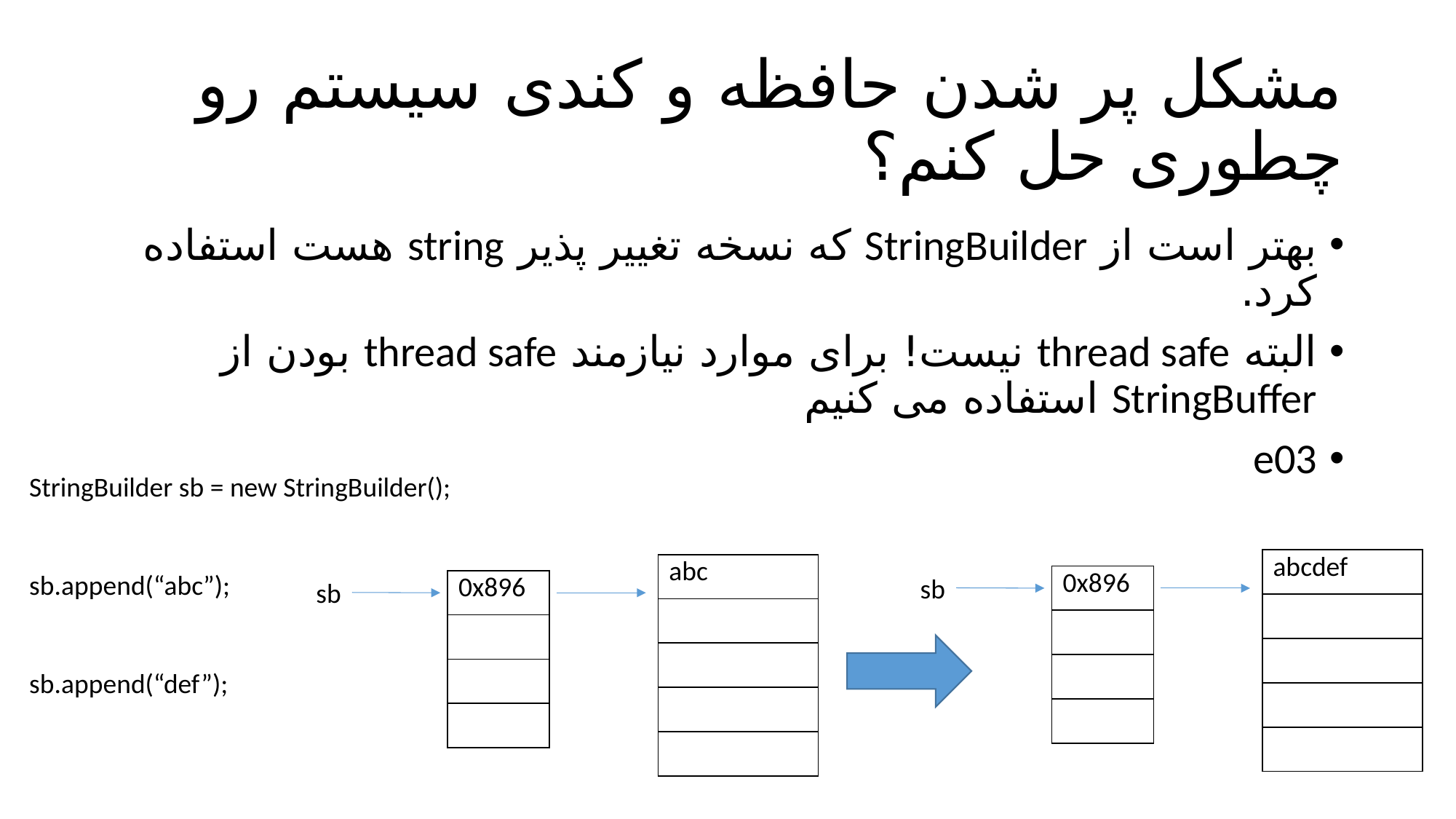

# مشکل پر شدن حافظه و کندی سیستم رو چطوری حل کنم؟
بهتر است از StringBuilder که نسخه تغییر پذیر string هست استفاده کرد.
البته thread safe نیست! برای موارد نیازمند thread safe بودن از StringBuffer استفاده می کنیم
e03
StringBuilder sb = new StringBuilder();

sb.append(“abc”);

sb.append(“def”);
| abcdef |
| --- |
|  |
|  |
|  |
|  |
| abc |
| --- |
|  |
|  |
|  |
|  |
| 0x896 |
| --- |
|  |
|  |
|  |
sb
| 0x896 |
| --- |
|  |
|  |
|  |
sb